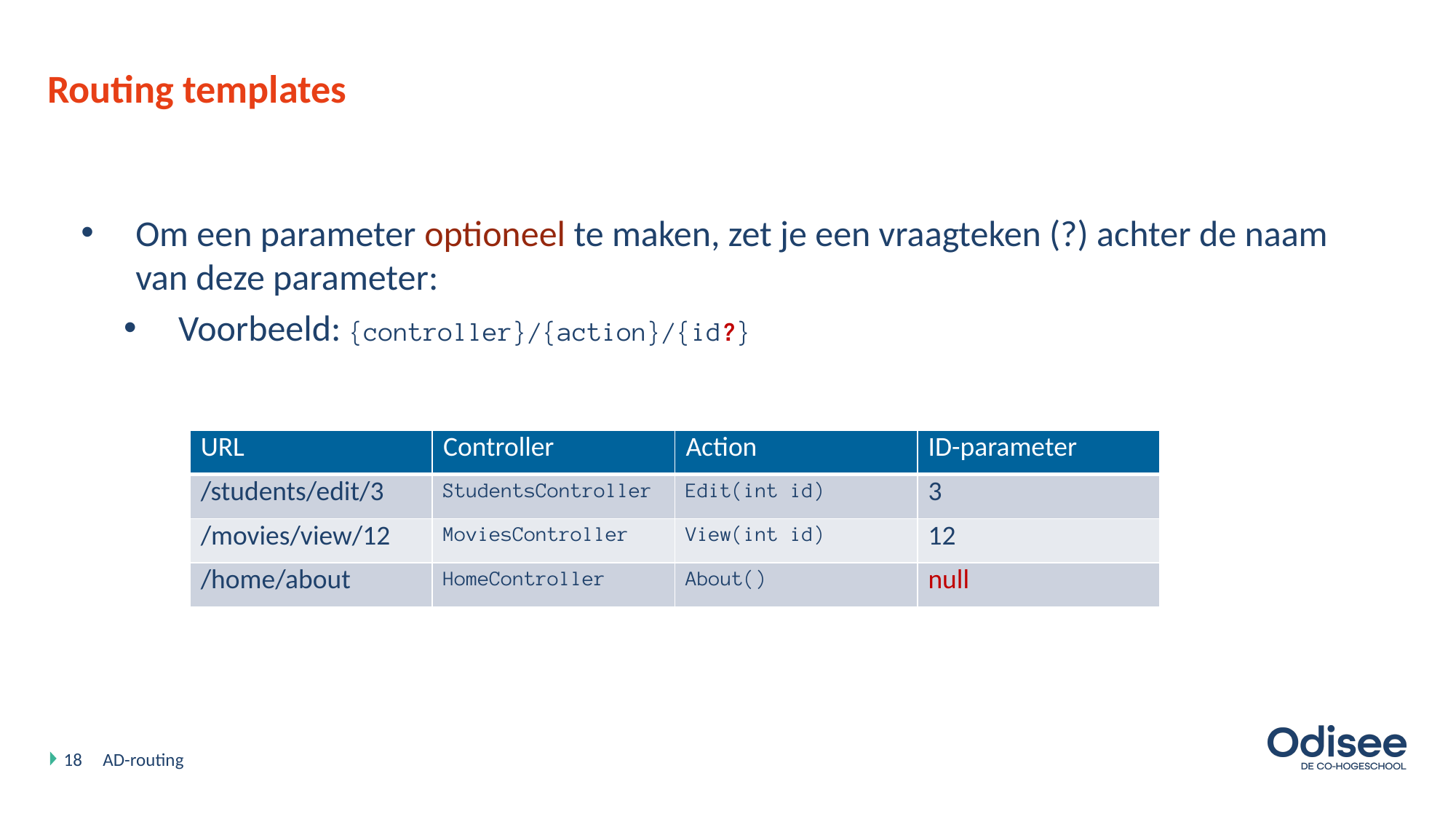

# Routing templates
Om een parameter optioneel te maken, zet je een vraagteken (?) achter de naam van deze parameter:
Voorbeeld: {controller}/{action}/{id?}
| URL | Controller | Action | ID-parameter |
| --- | --- | --- | --- |
| /students/edit/3 | StudentsController | Edit(int id) | 3 |
| /movies/view/12 | MoviesController | View(int id) | 12 |
| /home/about | HomeController | About() | null |
18
AD-routing